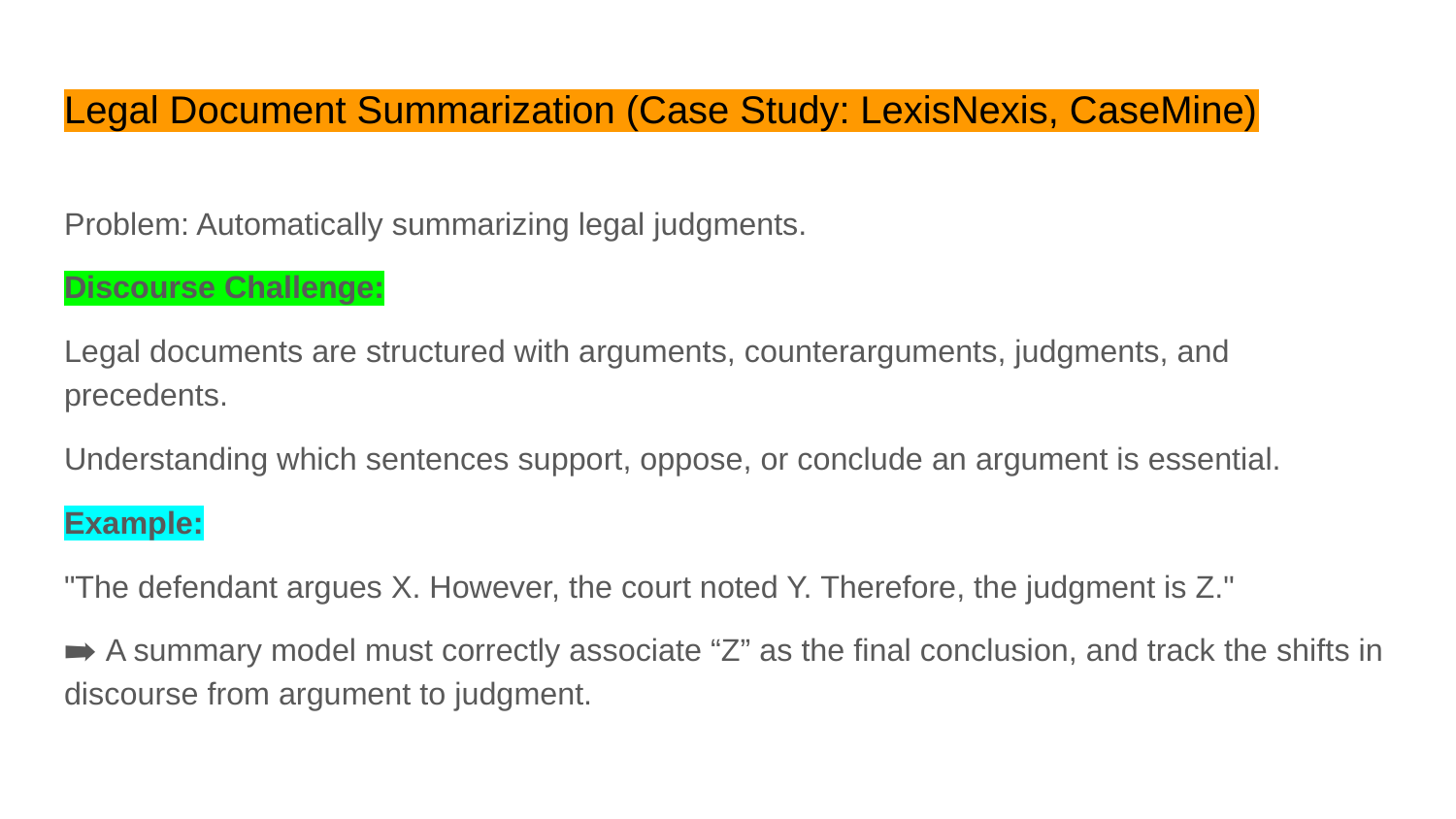

# Legal Document Summarization (Case Study: LexisNexis, CaseMine)
Problem: Automatically summarizing legal judgments.
Discourse Challenge:
Legal documents are structured with arguments, counterarguments, judgments, and precedents.
Understanding which sentences support, oppose, or conclude an argument is essential.
Example:
"The defendant argues X. However, the court noted Y. Therefore, the judgment is Z."
➡ A summary model must correctly associate “Z” as the final conclusion, and track the shifts in discourse from argument to judgment.